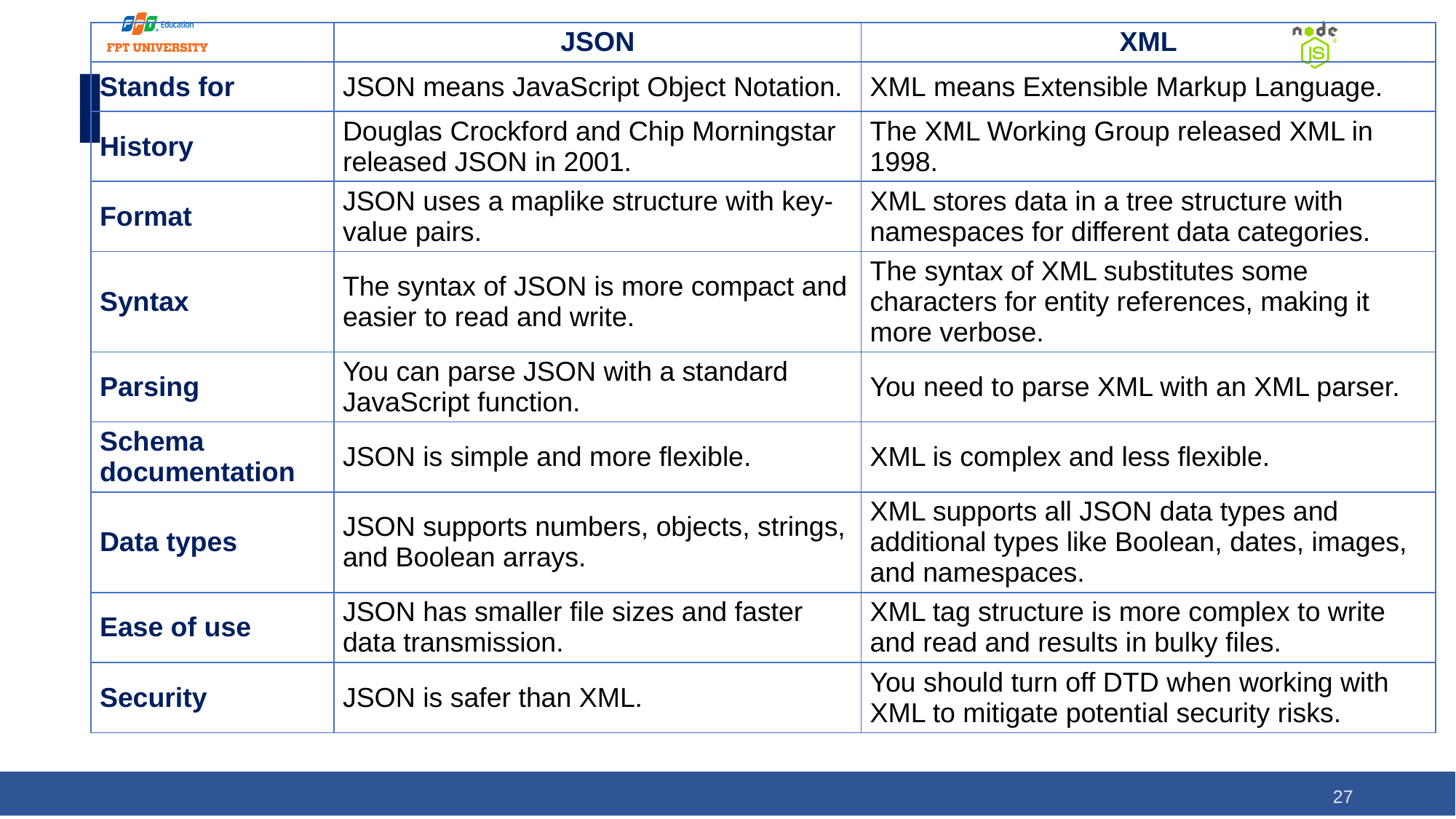

|  | JSON | XML |
| --- | --- | --- |
| Stands for | JSON means JavaScript Object Notation. | XML means Extensible Markup Language. |
| History | Douglas Crockford and Chip Morningstar released JSON in 2001. | The XML Working Group released XML in 1998. |
| Format | JSON uses a maplike structure with key-value pairs. | XML stores data in a tree structure with namespaces for different data categories. |
| Syntax | The syntax of JSON is more compact and easier to read and write. | The syntax of XML substitutes some characters for entity references, making it more verbose. |
| Parsing | You can parse JSON with a standard JavaScript function. | You need to parse XML with an XML parser. |
| Schema documentation | JSON is simple and more flexible. | XML is complex and less flexible. |
| Data types | JSON supports numbers, objects, strings, and Boolean arrays. | XML supports all JSON data types and additional types like Boolean, dates, images, and namespaces. |
| Ease of use | JSON has smaller file sizes and faster data transmission. | XML tag structure is more complex to write and read and results in bulky files. |
| Security | JSON is safer than XML. | You should turn off DTD when working with XML to mitigate potential security risks. |
27